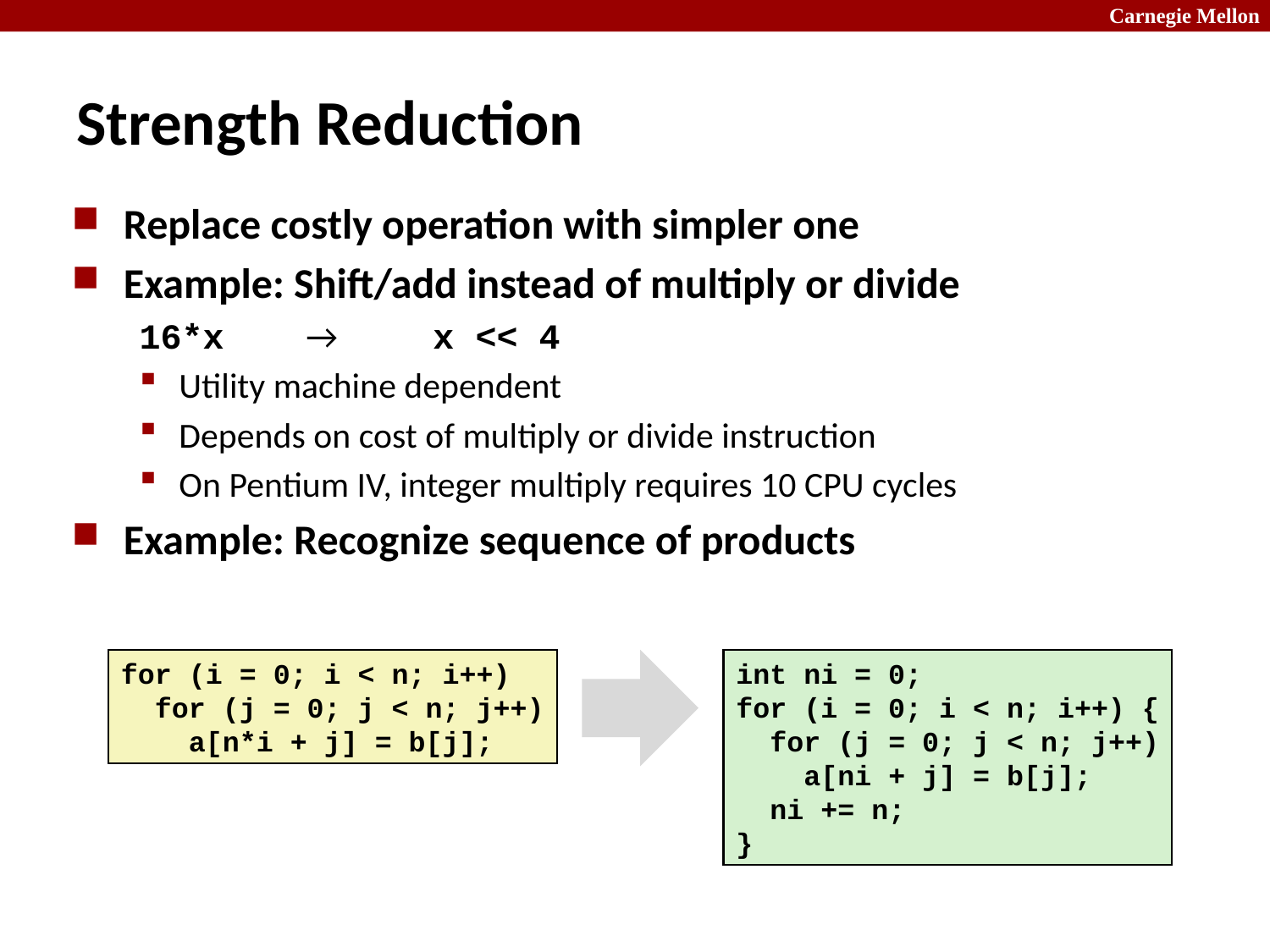

# Strength Reduction
Replace costly operation with simpler one
Example: Shift/add instead of multiply or divide
16*x	→	x << 4
Utility machine dependent
Depends on cost of multiply or divide instruction
On Pentium IV, integer multiply requires 10 CPU cycles
Example: Recognize sequence of products

for (i = 0; i < n; i++)
  for (j = 0; j < n; j++)
    a[n*i + j] = b[j];

int ni = 0;
for (i = 0; i < n; i++) {
  for (j = 0; j < n; j++)
    a[ni + j] = b[j];
  ni += n;
}